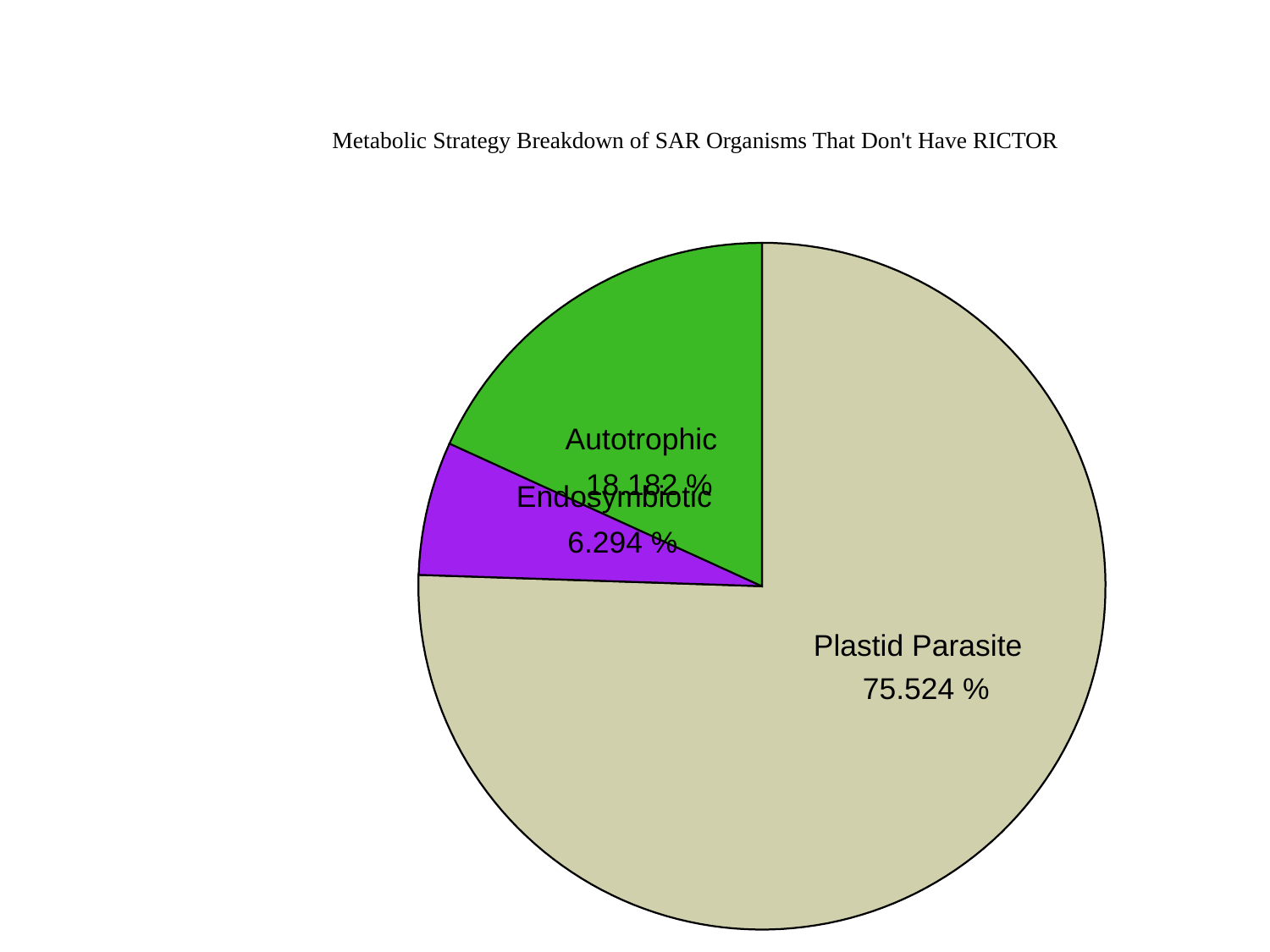

#

Metabolic Strategy Breakdown of SAR Organisms That Don't Have RICTOR

Autotrophic

 18.182 %
Endosymbiotic
 6.294 %
Plastid Parasite
 75.524 %